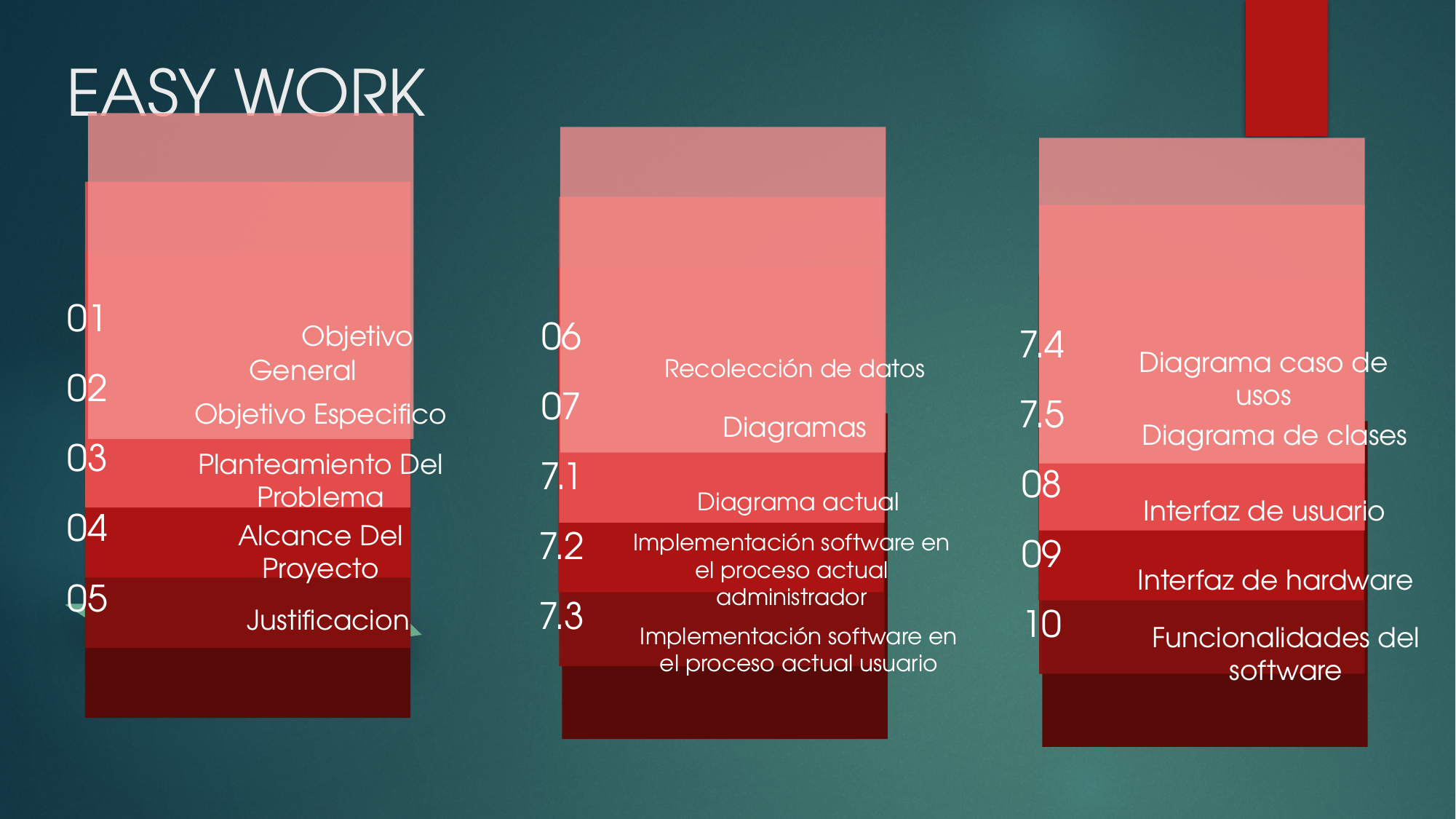

# EASY WORK

01
06
7.4
	Objetivo General

Diagrama caso de usos

Recolección de datos

02
07
7.5

Objetivo Especifico
Diagramas

Diagrama de clases

03
Planteamiento Del Problema
7.1
08
Diagrama actual
Interfaz de usuario
04
Alcance Del Proyecto
7.2
Implementación software en el proceso actual administrador
09
Interfaz de hardware
05
7.3
10
Justificacion

Funcionalidades del software

Implementación software en el proceso actual usuario